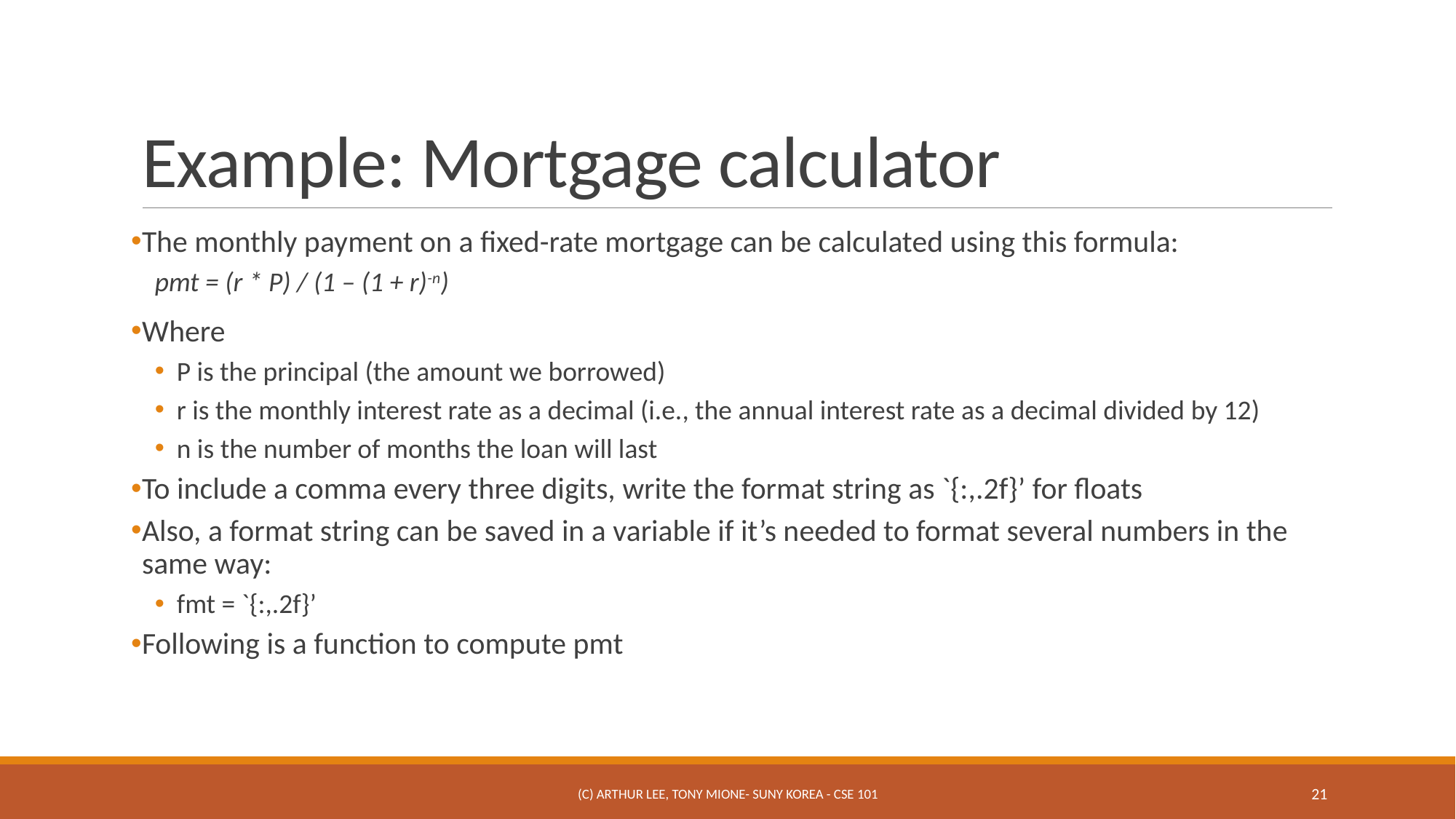

# Example: Mortgage calculator
The monthly payment on a fixed-rate mortgage can be calculated using this formula:
pmt = (r * P) / (1 – (1 + r)-n)
Where
P is the principal (the amount we borrowed)
r is the monthly interest rate as a decimal (i.e., the annual interest rate as a decimal divided by 12)
n is the number of months the loan will last
To include a comma every three digits, write the format string as `{:,.2f}’ for floats
Also, a format string can be saved in a variable if it’s needed to format several numbers in the same way:
fmt = `{:,.2f}’
Following is a function to compute pmt

(c) Arthur Lee, Tony Mione- SUNY Korea - CSE 101
21